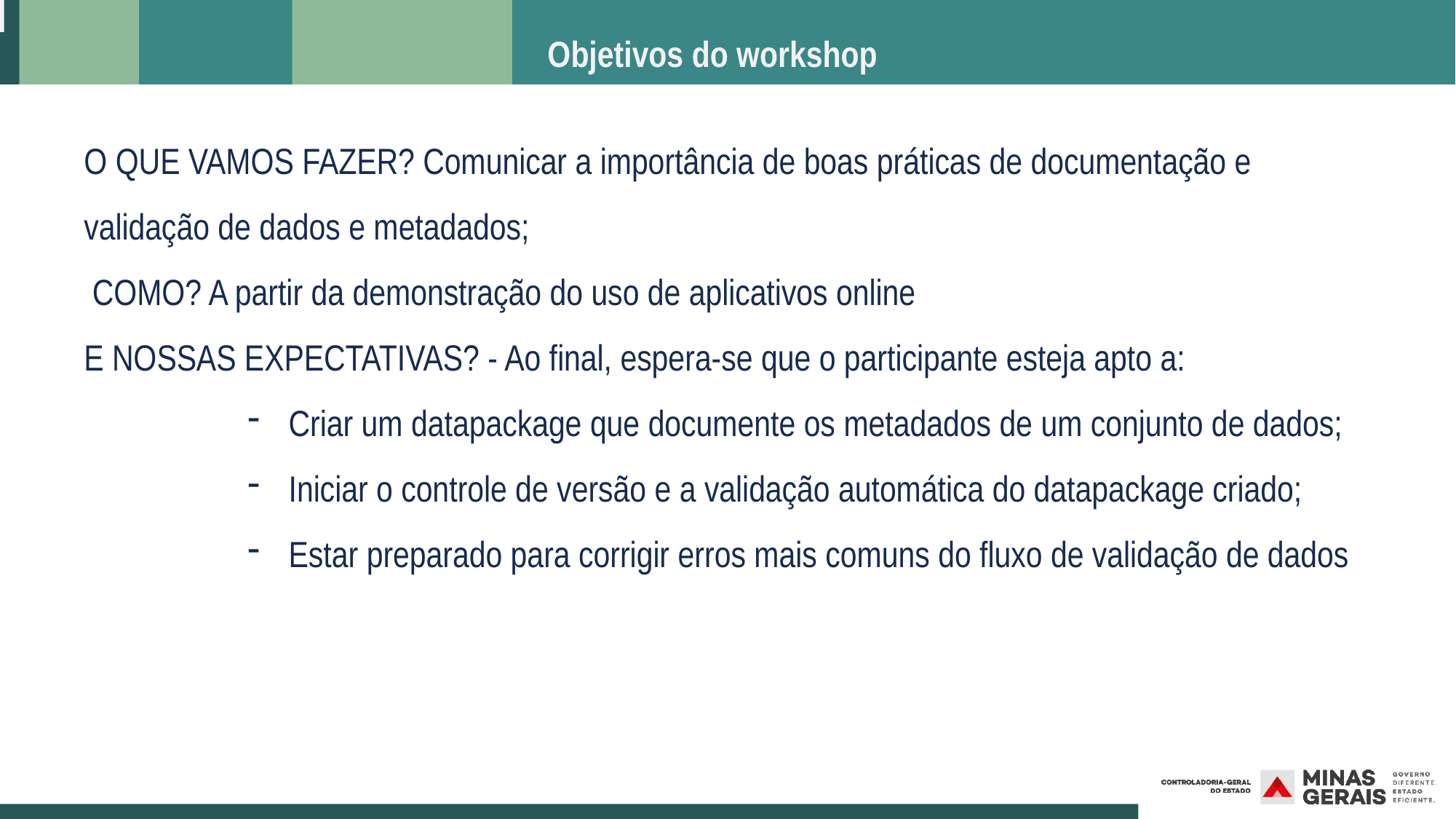

# Objetivos do workshop
O QUE VAMOS FAZER? Comunicar a importância de boas práticas de documentação e validação de dados e metadados;
 COMO? A partir da demonstração do uso de aplicativos online
E NOSSAS EXPECTATIVAS? - Ao final, espera-se que o participante esteja apto a:
Criar um datapackage que documente os metadados de um conjunto de dados;
Iniciar o controle de versão e a validação automática do datapackage criado;
Estar preparado para corrigir erros mais comuns do fluxo de validação de dados